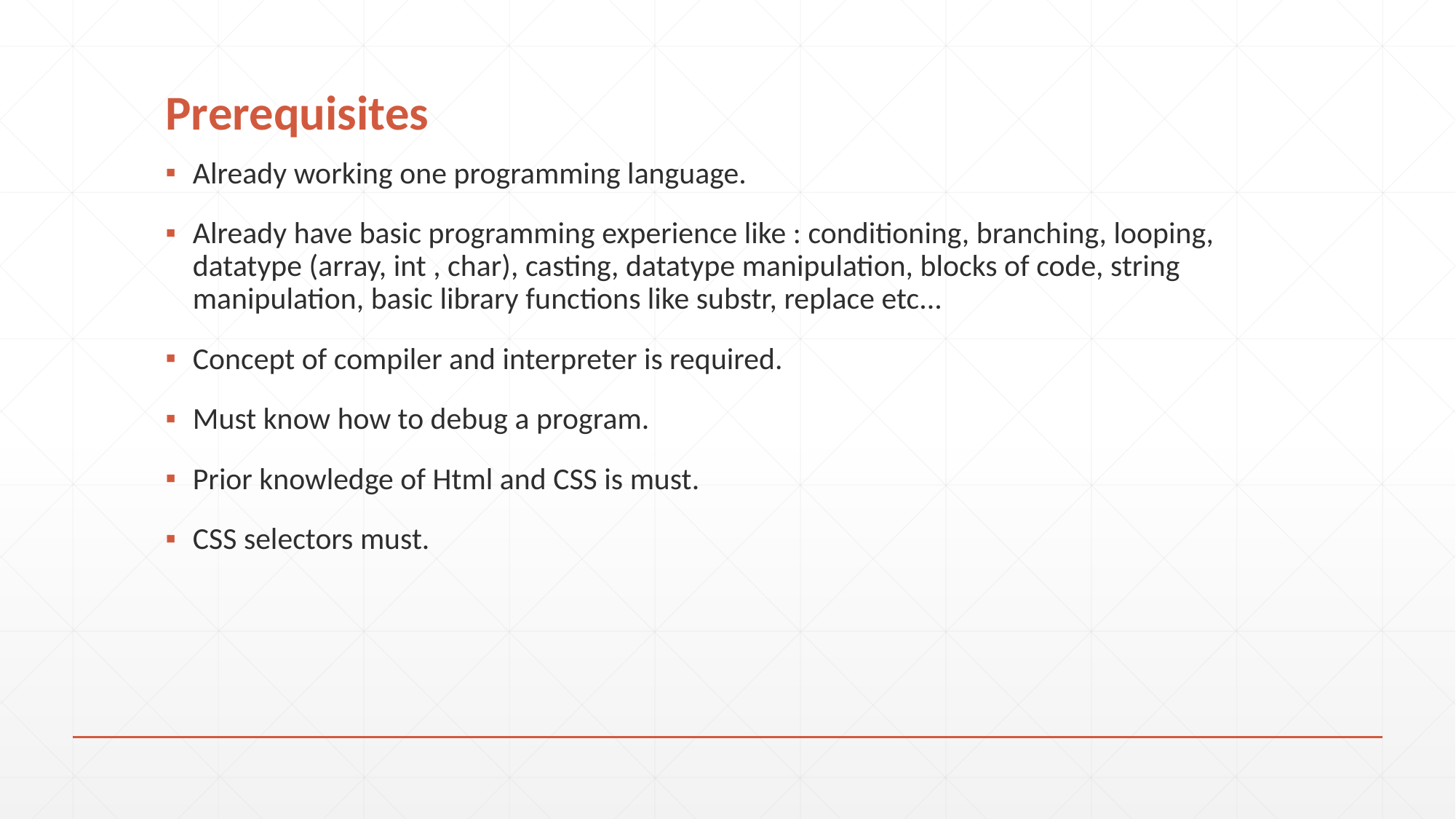

# Prerequisites
Already working one programming language.
Already have basic programming experience like : conditioning, branching, looping, datatype (array, int , char), casting, datatype manipulation, blocks of code, string manipulation, basic library functions like substr, replace etc...
Concept of compiler and interpreter is required.
Must know how to debug a program.
Prior knowledge of Html and CSS is must.
CSS selectors must.